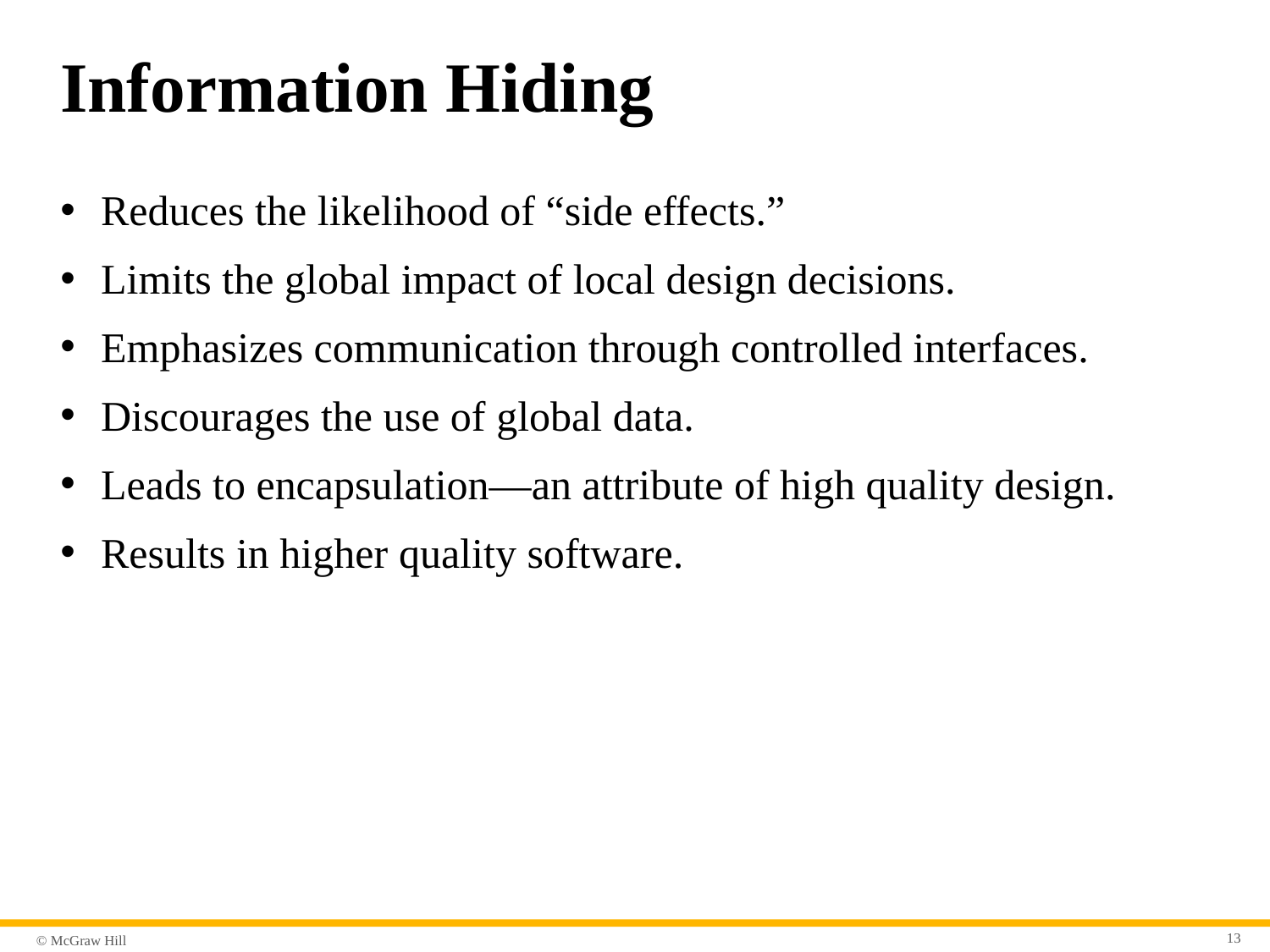

# Information Hiding
Reduces the likelihood of “side effects.”
Limits the global impact of local design decisions.
Emphasizes communication through controlled interfaces.
Discourages the use of global data.
Leads to encapsulation—an attribute of high quality design.
Results in higher quality software.
13